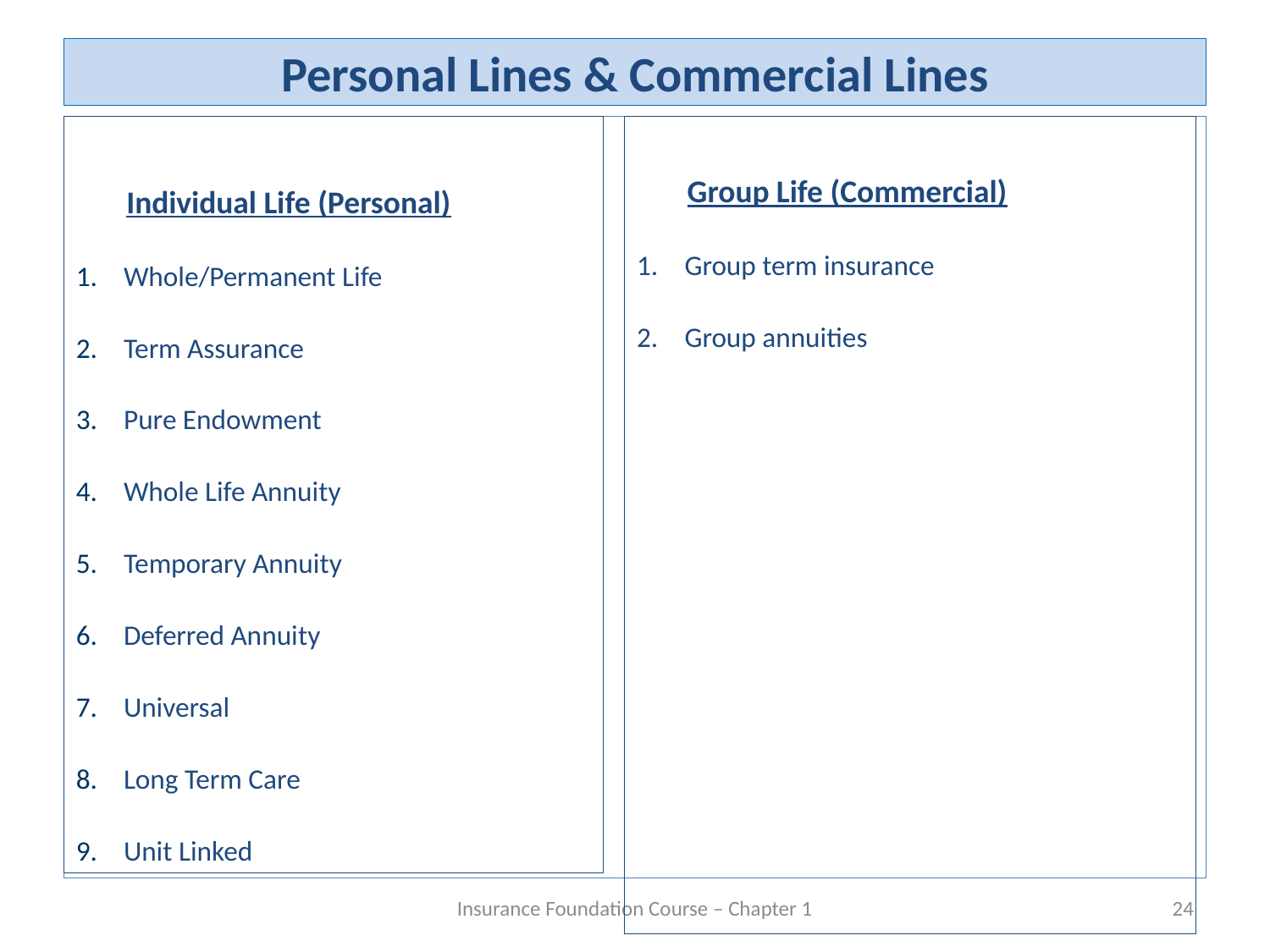

# Personal Lines & Commercial Lines

       Individual Life (Personal)
Whole/Permanent Life
Term Assurance
Pure Endowment
Whole Life Annuity
Temporary Annuity
Deferred Annuity
Universal
Long Term Care
Unit Linked

       Group Life (Commercial)
Group term insurance
Group annuities

Insurance Foundation Course – Chapter 1
24